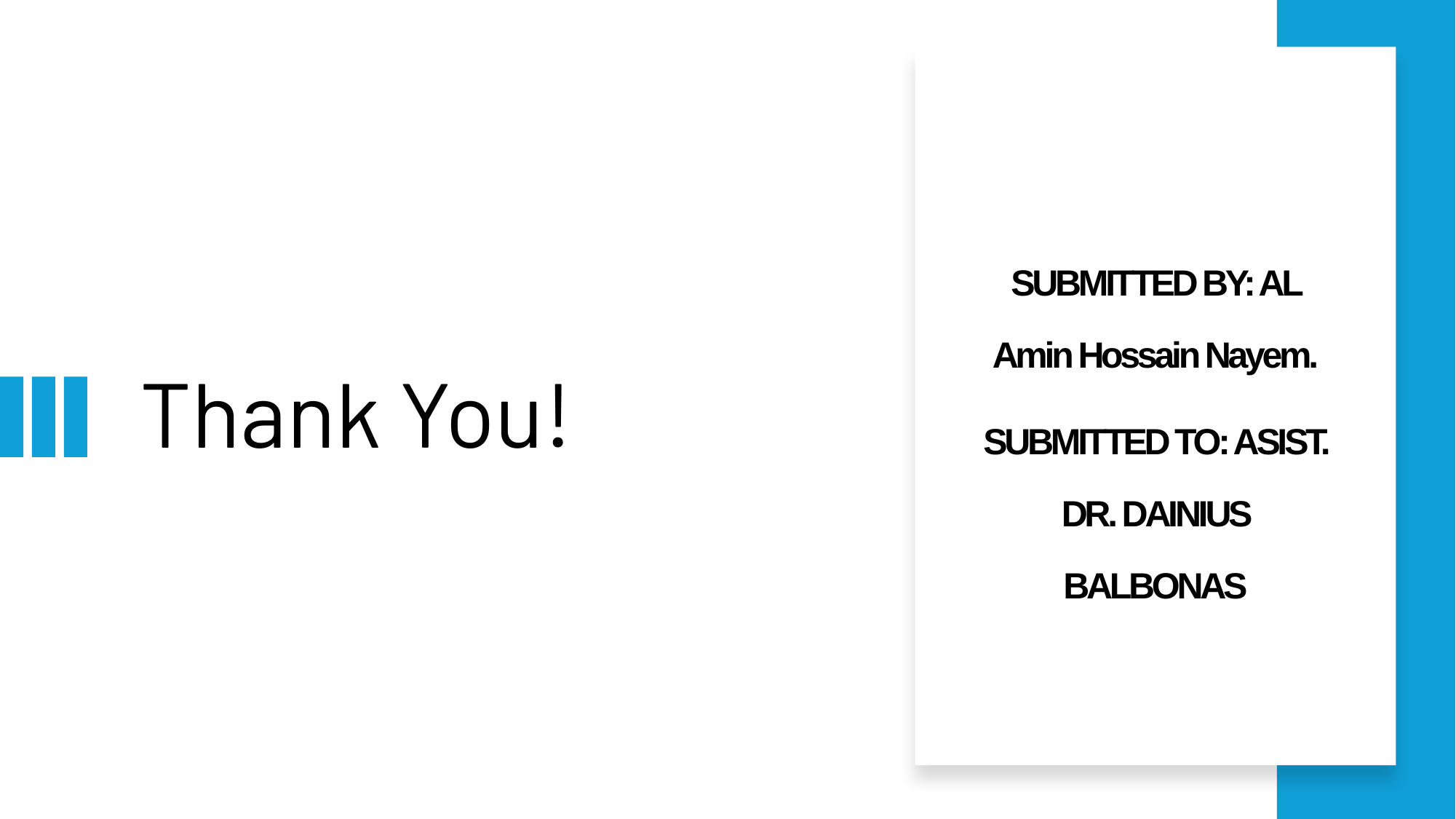

# Thank You!
SUBMITTED BY: AL Amin Hossain Nayem.
SUBMITTED TO: ASIST. DR. DAINIUS BALBONAS